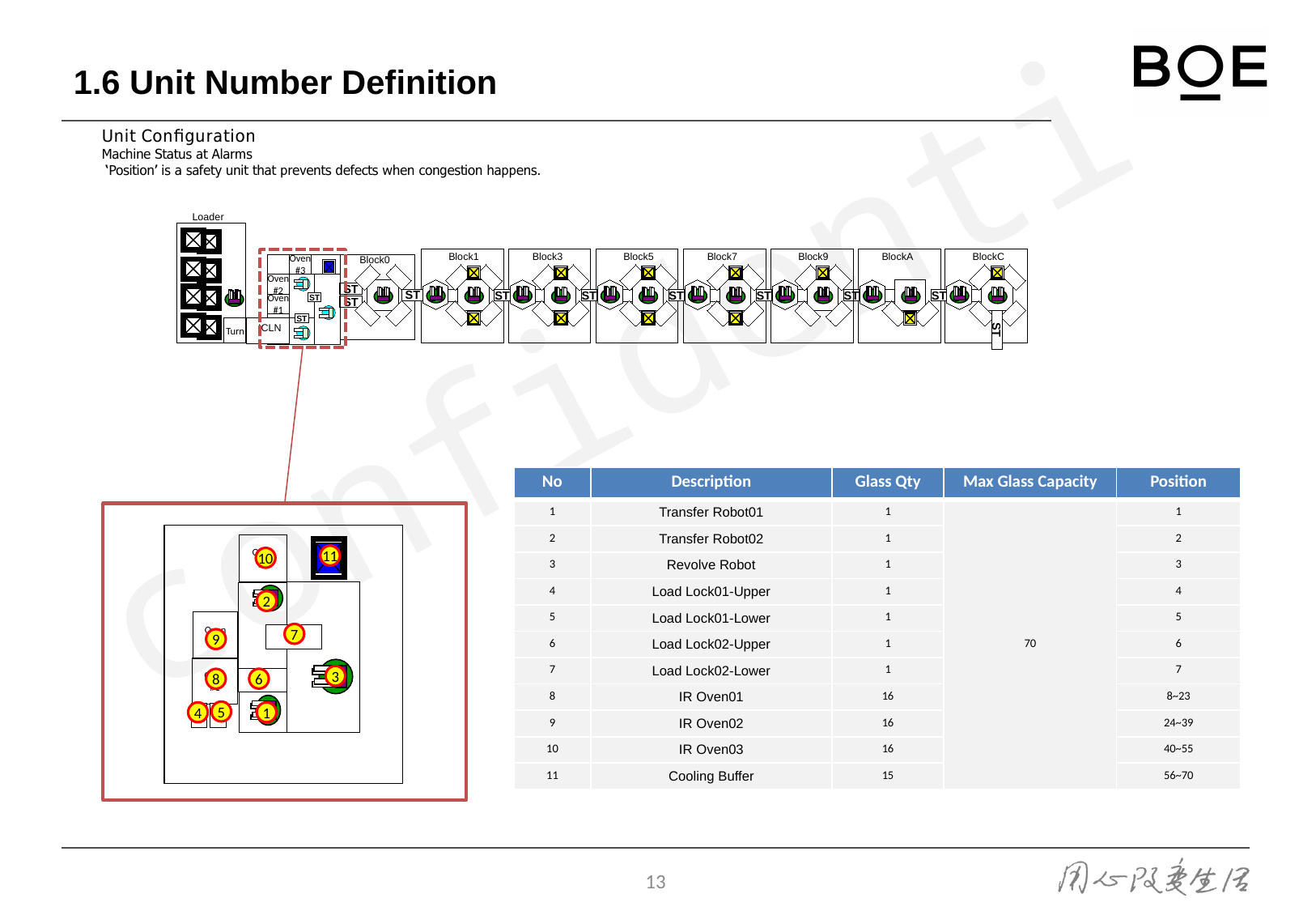

# 1.6 Unit Number Definition
Unit Configuration
Machine Status at Alarms
 ‘Position’ is a safety unit that prevents defects when congestion happens.

| No | Description | Glass Qty | Max Glass Capacity | Position |
| --- | --- | --- | --- | --- |
| 1 | Transfer Robot01 | 1 | 70 | 1 |
| 2 | Transfer Robot02 | 1 |  | 2 |
| 3 | Revolve Robot | 1 |  | 3 |
| 4 | Load Lock01-Upper | 1 |  | 4 |
| 5 | Load Lock01-Lower | 1 |  | 5 |
| 6 | Load Lock02-Upper | 1 |  | 6 |
| 7 | Load Lock02-Lower | 1 |  | 7 |
| 8 | IR Oven01 | 16 |  | 8~23 |
| 9 | IR Oven02 | 16 |  | 24~39 |
| 10 | IR Oven03 | 16 |  | 40~55 |
| 11 | Cooling Buffer | 15 |  | 56~70 |

Oven
#3

11
10

2

Oven
#2
7
ST
9

Oven
#1
3
ST
6
8

5
4
1
ST
ST